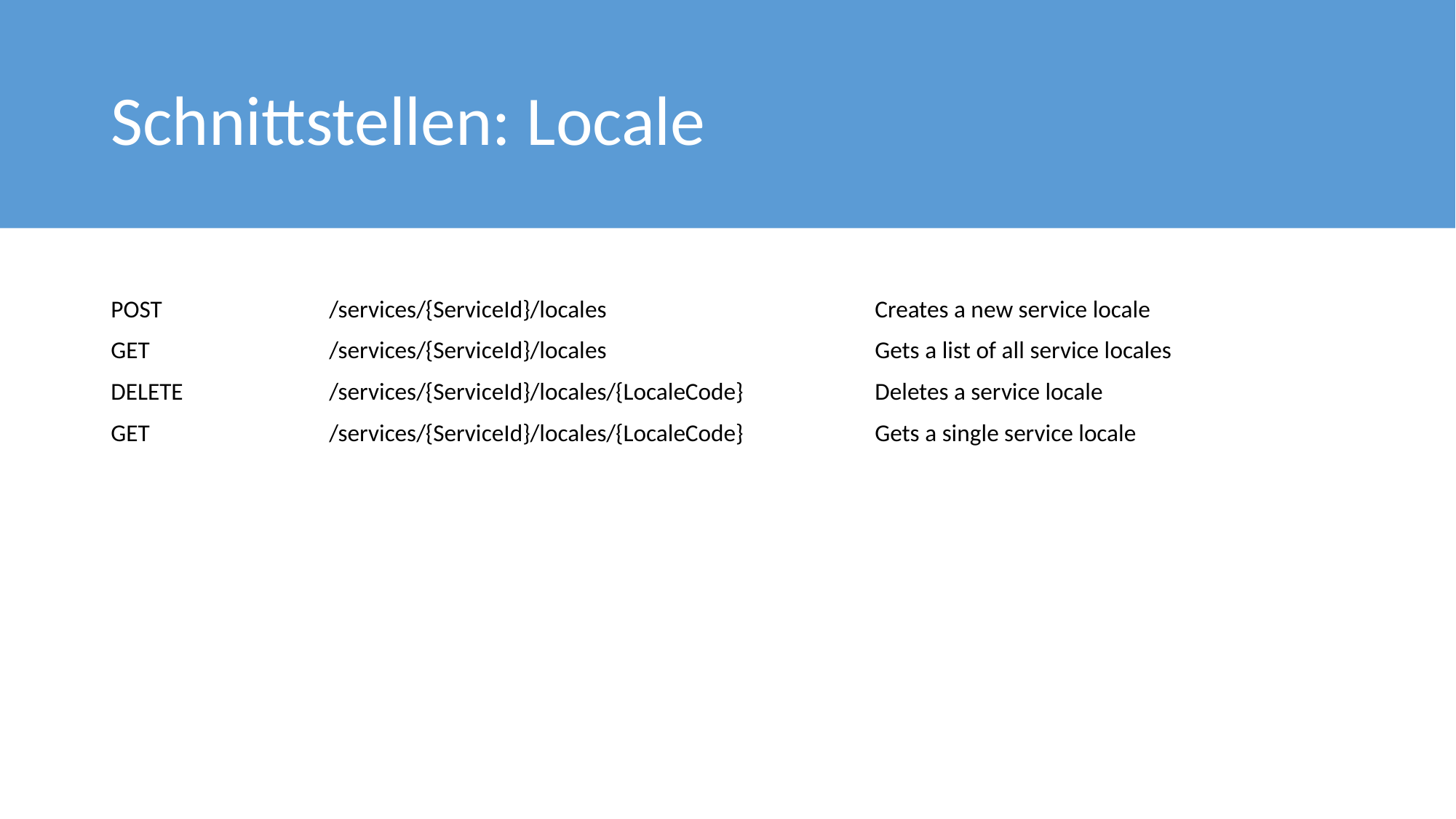

# Schnittstellen: Locale
POST		/services/{ServiceId}/locales 			Creates a new service locale
GET 		/services/{ServiceId}/locales 			Gets a list of all service locales
DELETE		/services/{ServiceId}/locales/{LocaleCode}		Deletes a service locale
GET		/services/{ServiceId}/locales/{LocaleCode}		Gets a single service locale